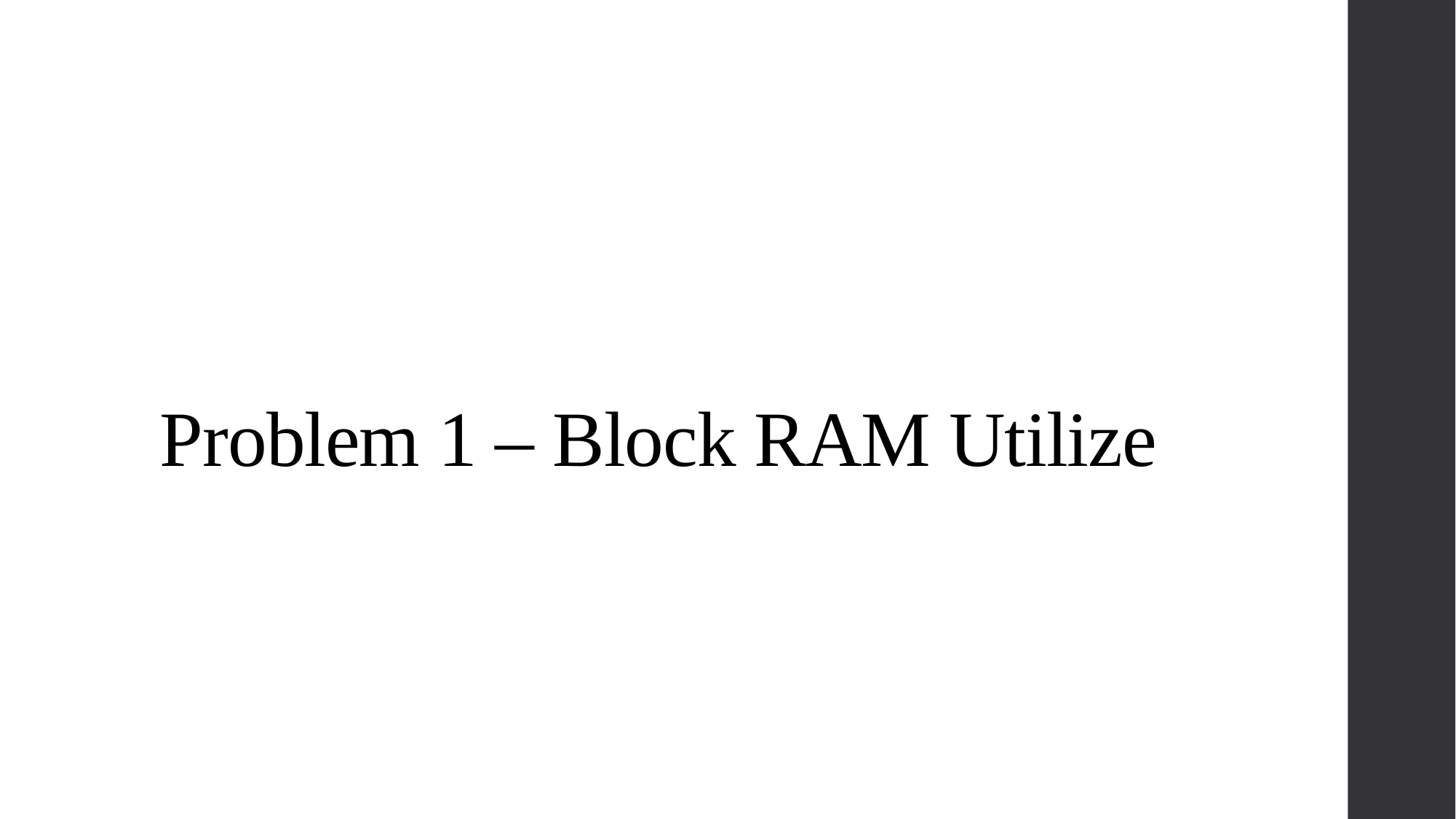

# Problem 1 – Block RAM Utilize